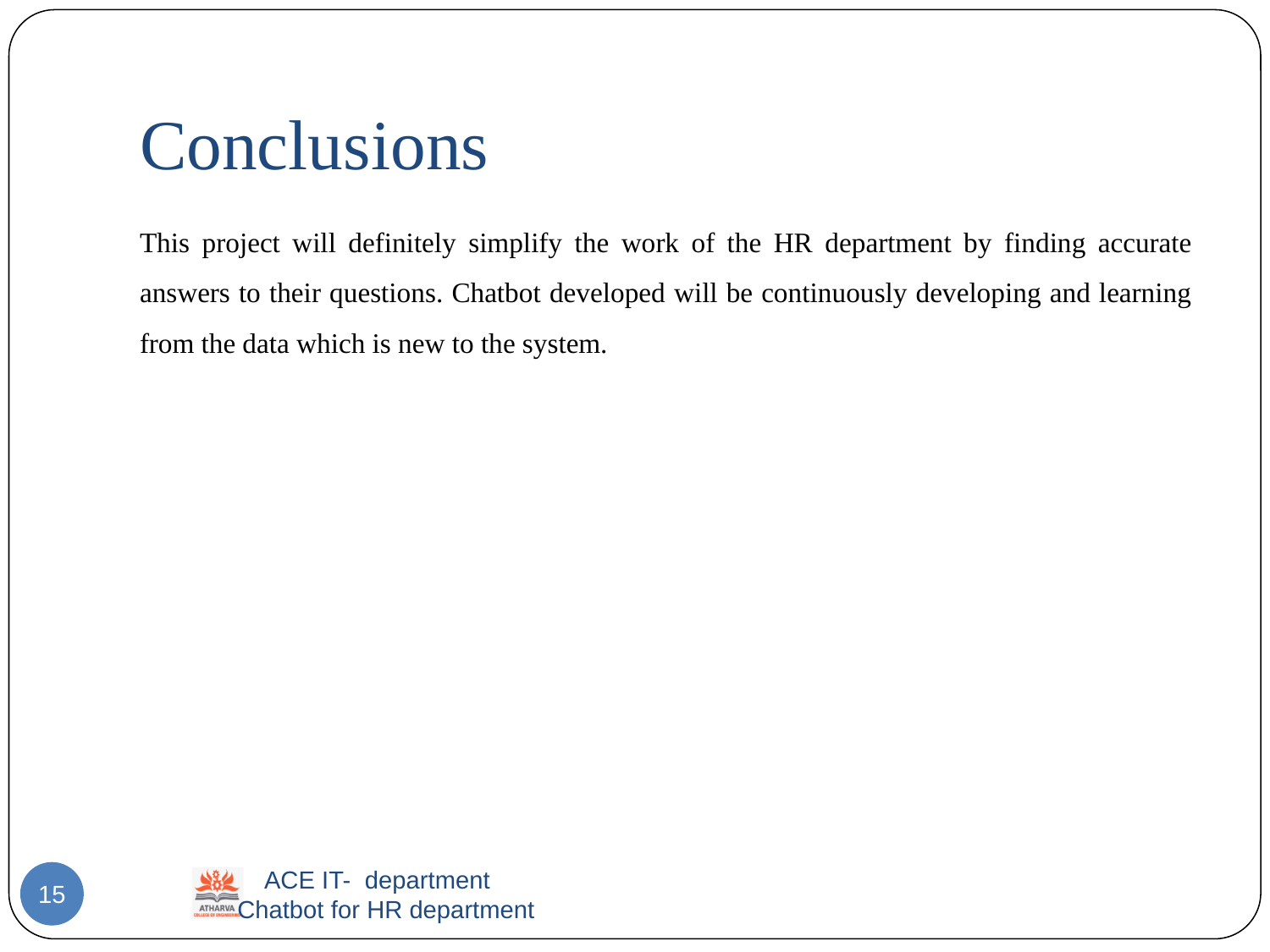

# Conclusions
This project will definitely simplify the work of the HR department by finding accurate answers to their questions. Chatbot developed will be continuously developing and learning from the data which is new to the system.

15
                      ACE IT-  department
Chatbot for HR department